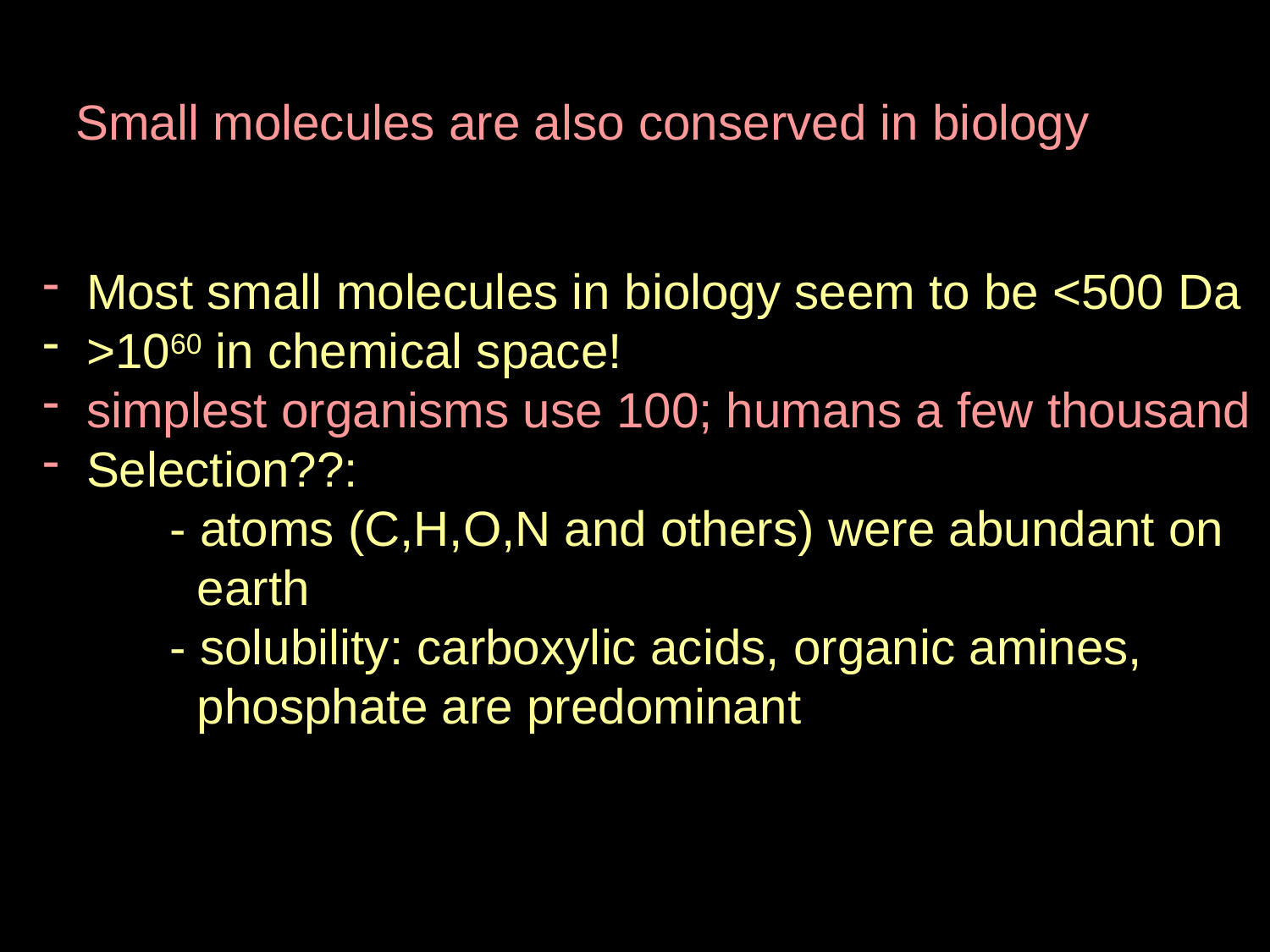

Small molecules are also conserved in biology
 Most small molecules in biology seem to be <500 Da
 >1060 in chemical space!
 simplest organisms use 100; humans a few thousand
 Selection??:
	- atoms (C,H,O,N and others) were abundant on 	  earth
	- solubility: carboxylic acids, organic amines, 	  	  phosphate are predominant